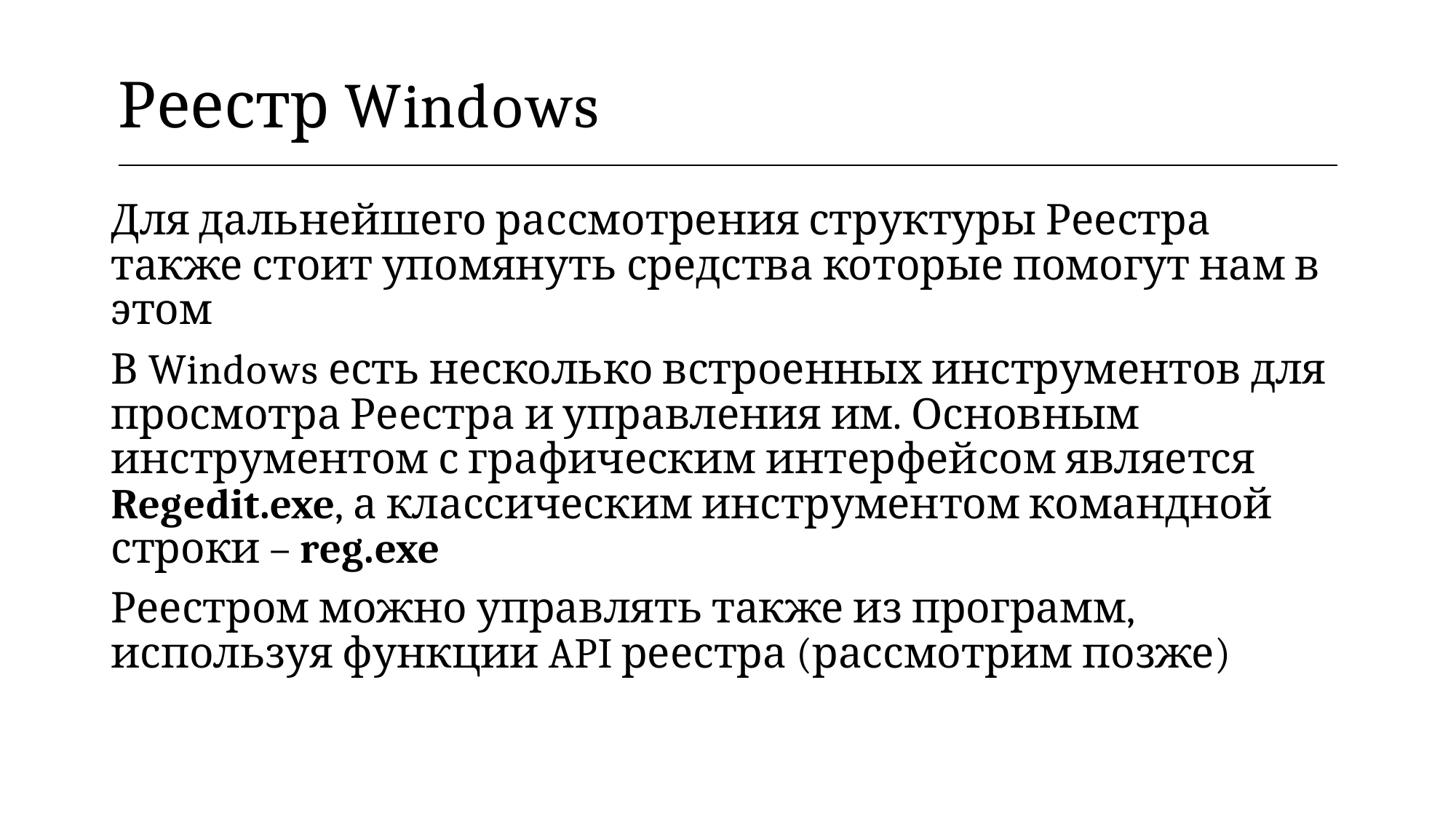

| Реестр Windows |
| --- |
Для дальнейшего рассмотрения структуры Реестра также стоит упомянуть средства которые помогут нам в этом
В Windows есть несколько встроенных инструментов для просмотра Реестра и управления им. Основным инструментом с графическим интерфейсом является Regedit.exe, а классическим инструментом командной строки – reg.exe
Реестром можно управлять также из программ, используя функции API реестра (рассмотрим позже)